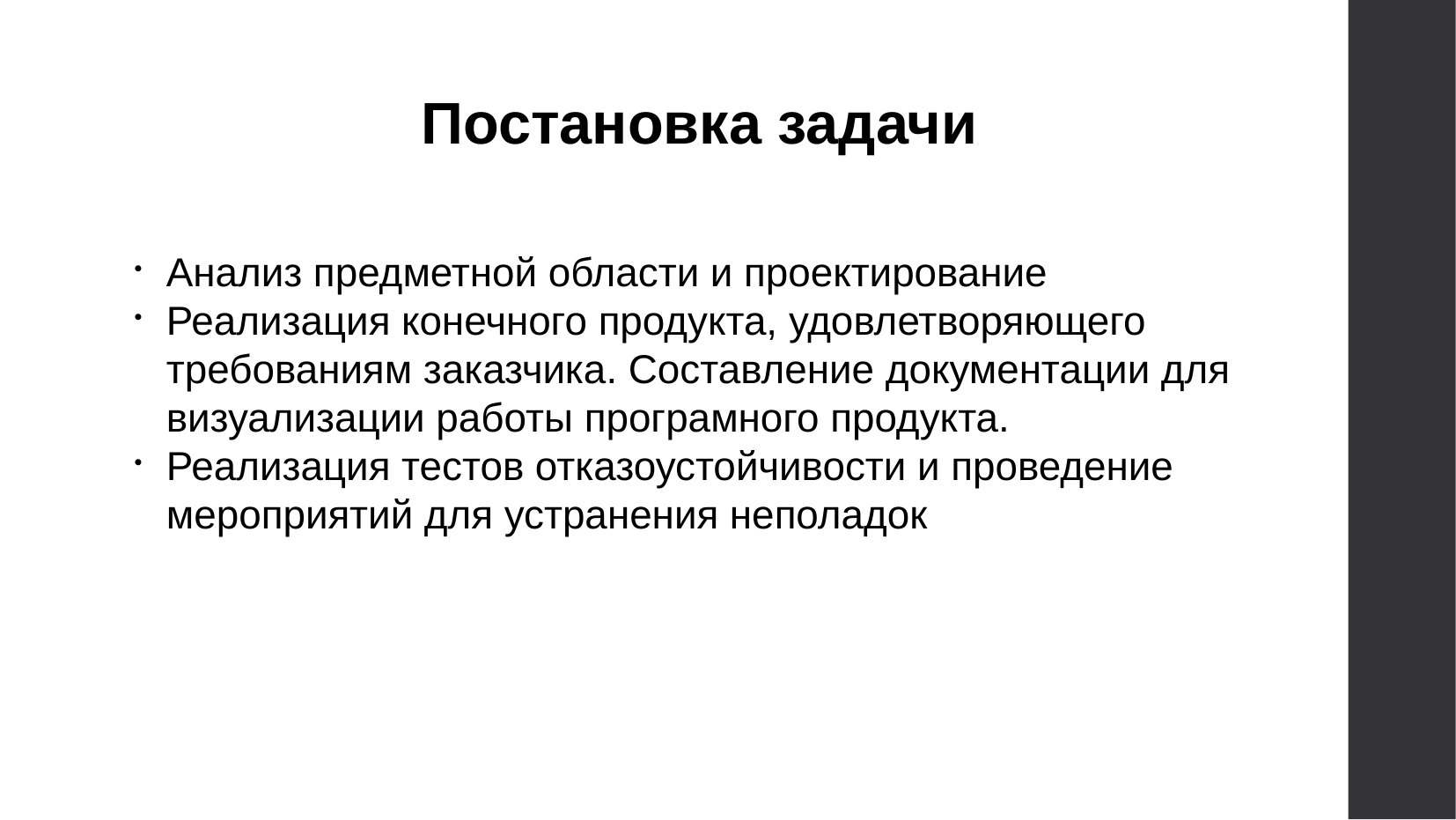

Постановка задачи
Анализ предметной области и проектирование
Реализация конечного продукта, удовлетворяющего требованиям заказчика. Составление документации для визуализации работы програмного продукта.
Реализация тестов отказоустойчивости и проведение мероприятий для устранения неполадок